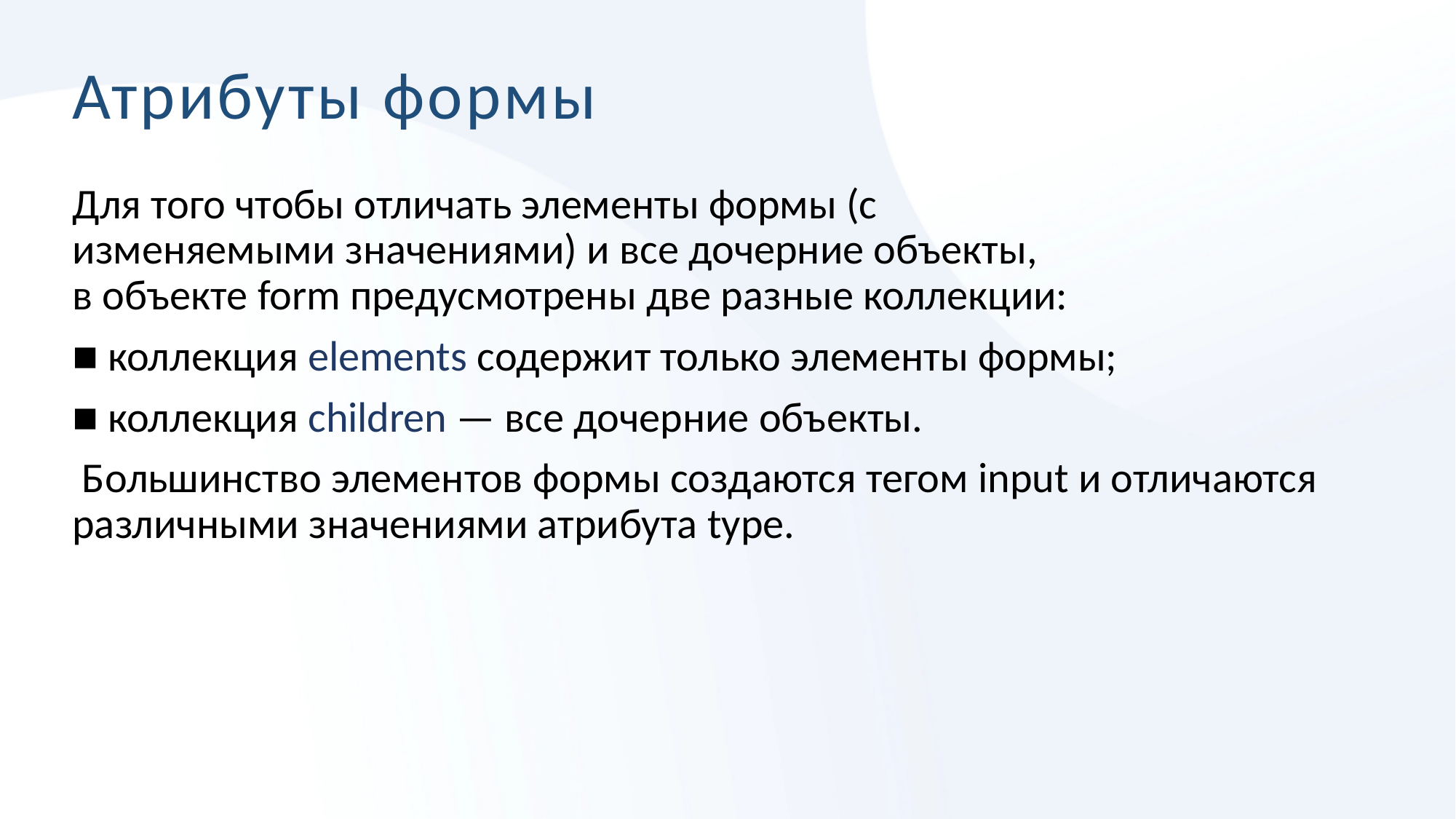

# Атрибуты формы
Для того чтобы отличать элементы формы (с изменяемыми значениями) и все дочерние объекты, в объекте form предусмотрены две разные коллекции:
■ коллекция elements содержит только элементы формы;
■ коллекция children — все дочерние объекты.
 Большинство элементов формы создаются тегом input и отличаются различными значениями атрибута type.